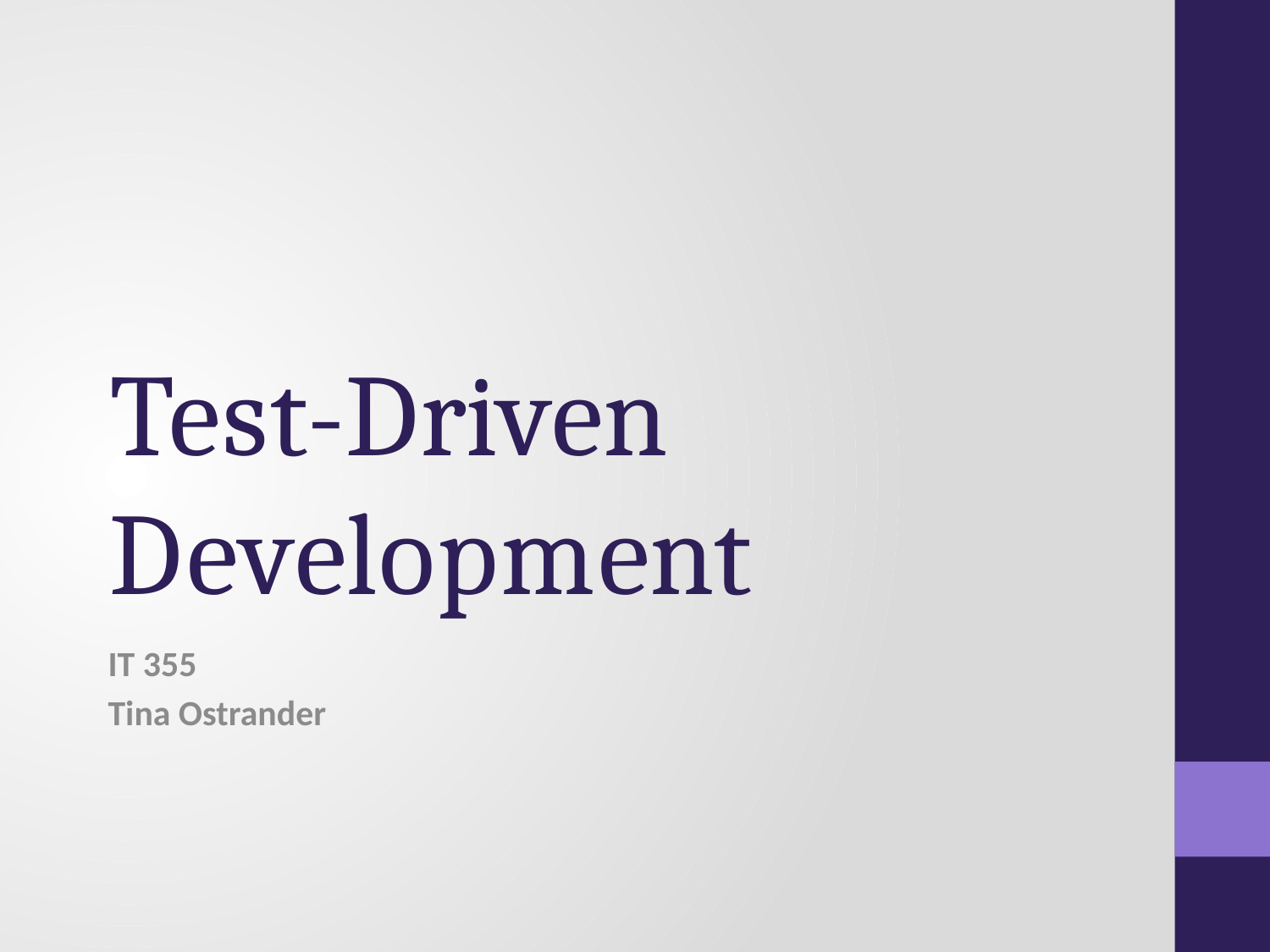

# Test-Driven Development
IT 355
Tina Ostrander